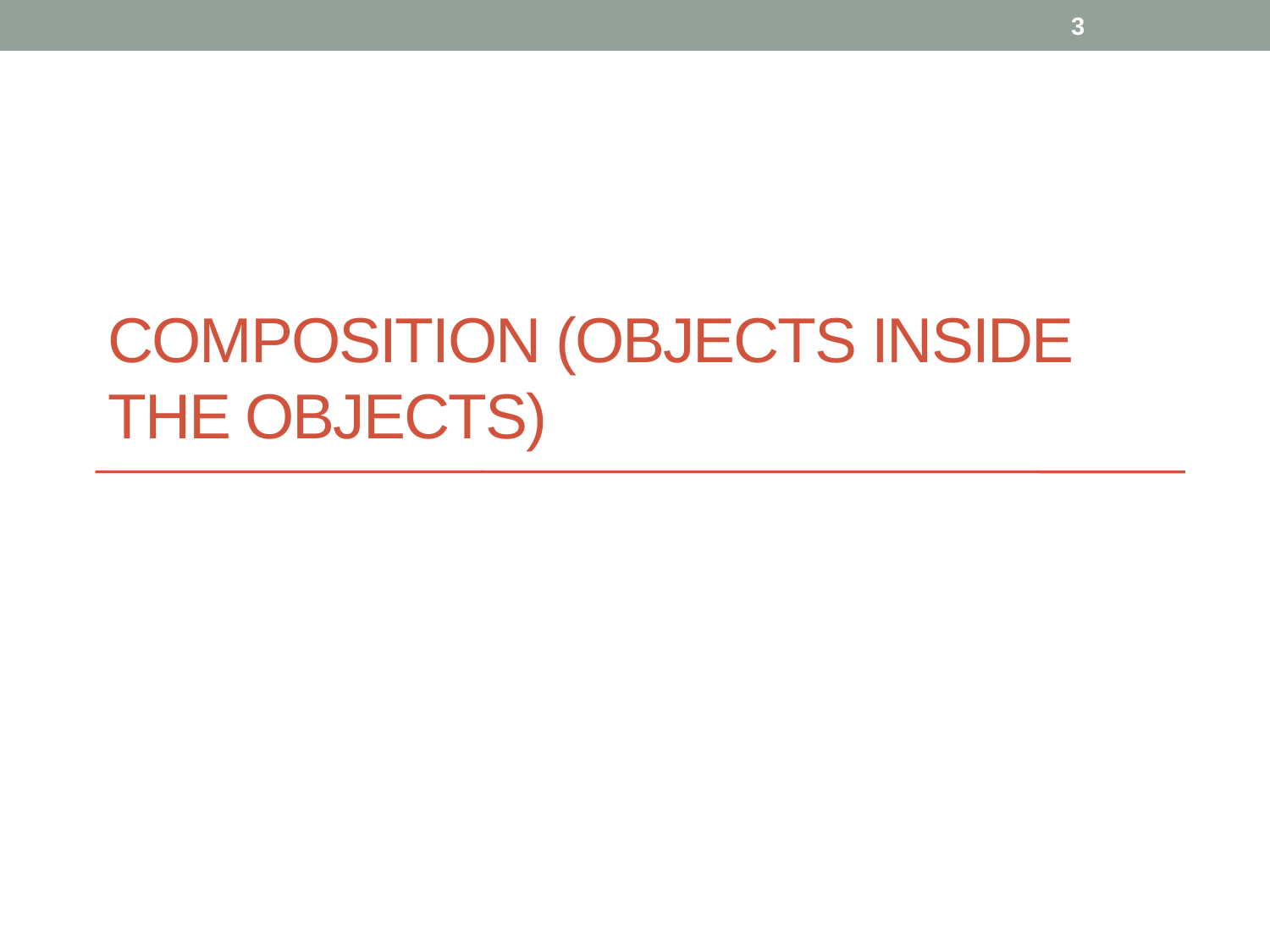

3
# Composition (objects inside the objects)